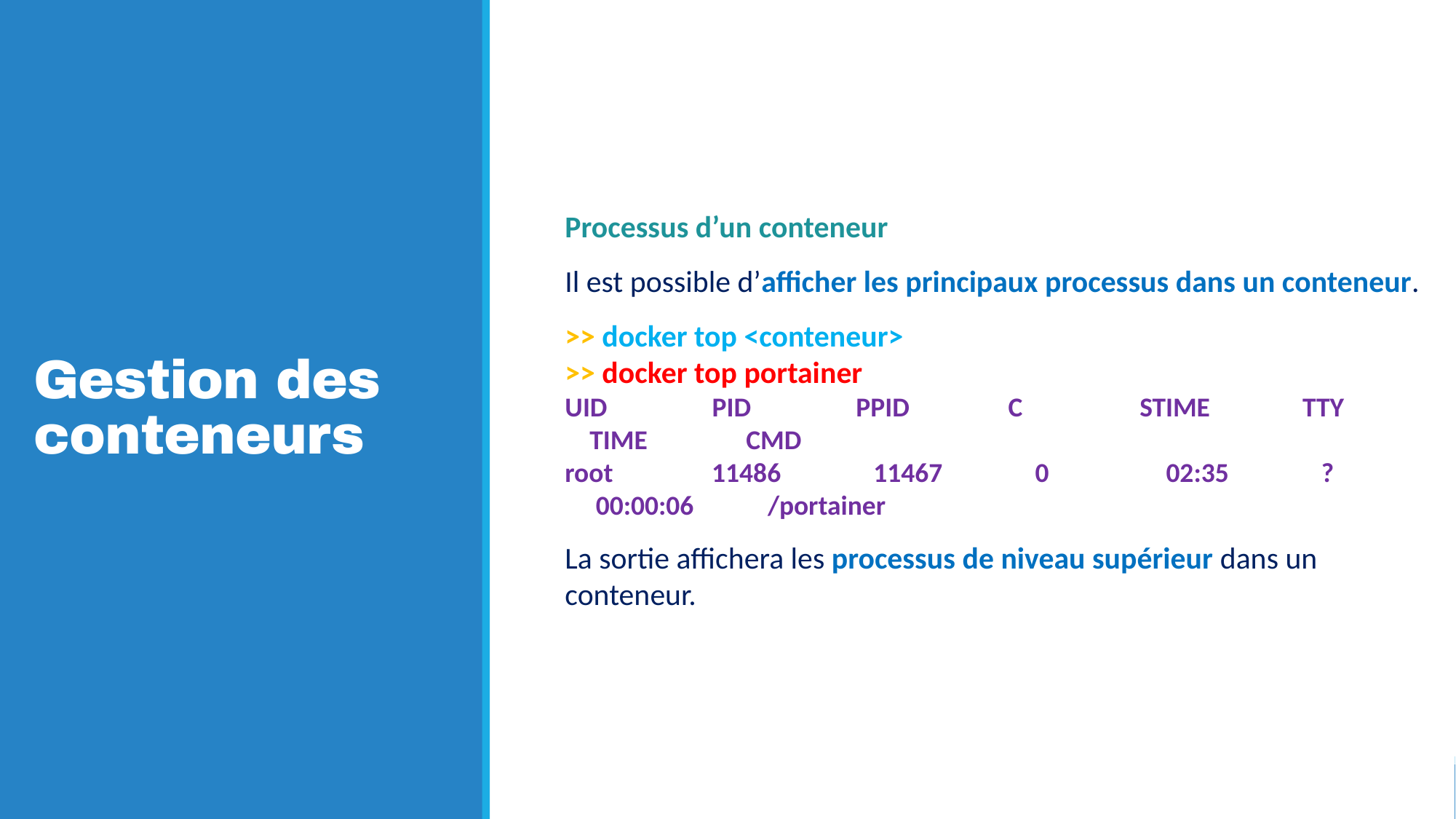

# Gestion des conteneurs
Processus d’un conteneur
Il est possible d’afficher les principaux processus dans un conteneur.
>> docker top <conteneur>
>> docker top portainer
UID                 PID                 PPID                C                   STIME               TTY                 TIME                CMD
root                11486               11467               0                   02:35               ?                   00:00:06            /portainer
La sortie affichera les processus de niveau supérieur dans un conteneur.